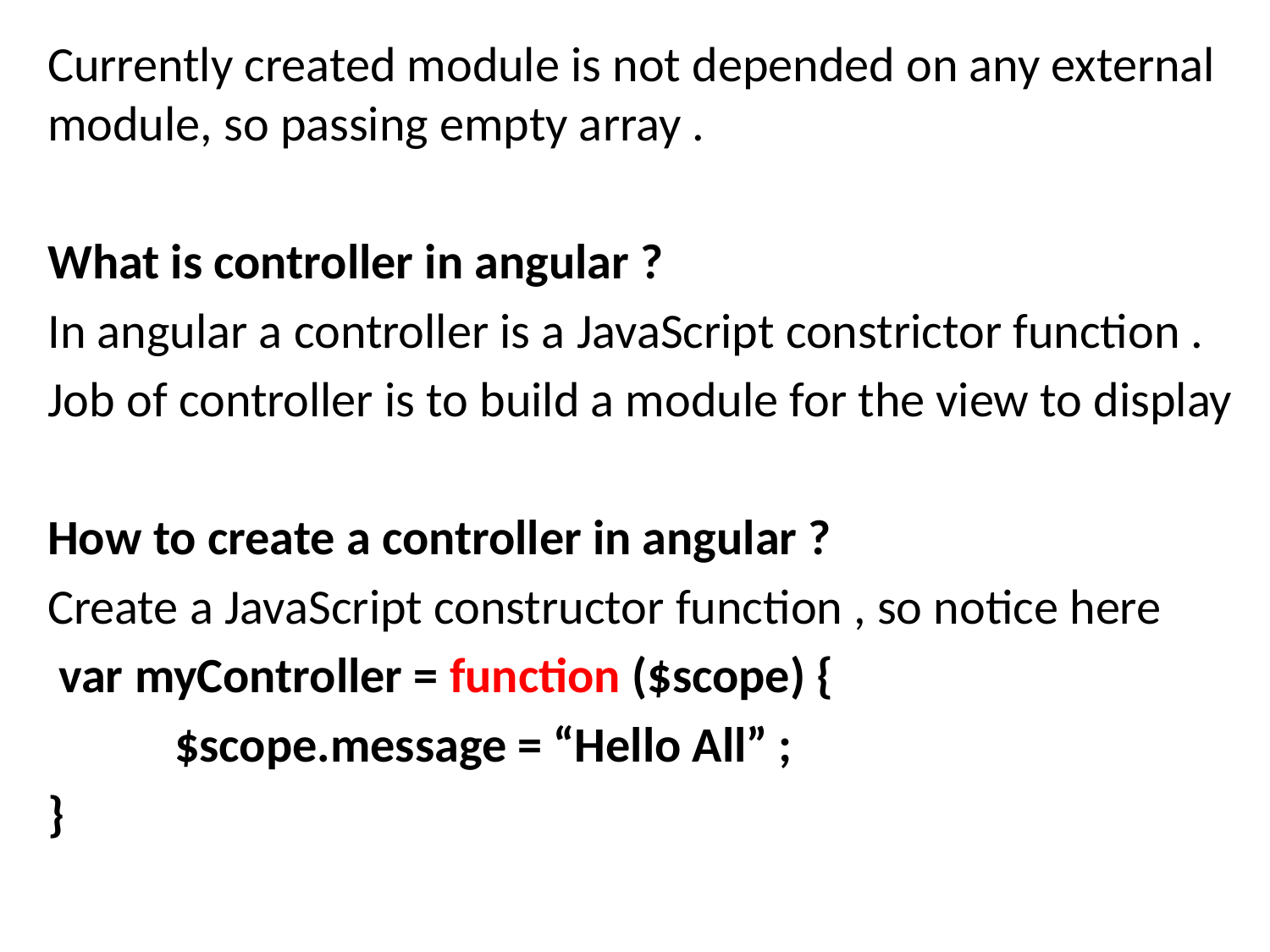

Currently created module is not depended on any external  module, so passing empty array .

What is controller in angular ?
In angular a controller is a JavaScript constrictor function .
Job of controller is to build a module for the view to display

How to create a controller in angular ?
Create a JavaScript constructor function , so notice here
 var myController = function ($scope) {
 	$scope.message = “Hello All” ;
}